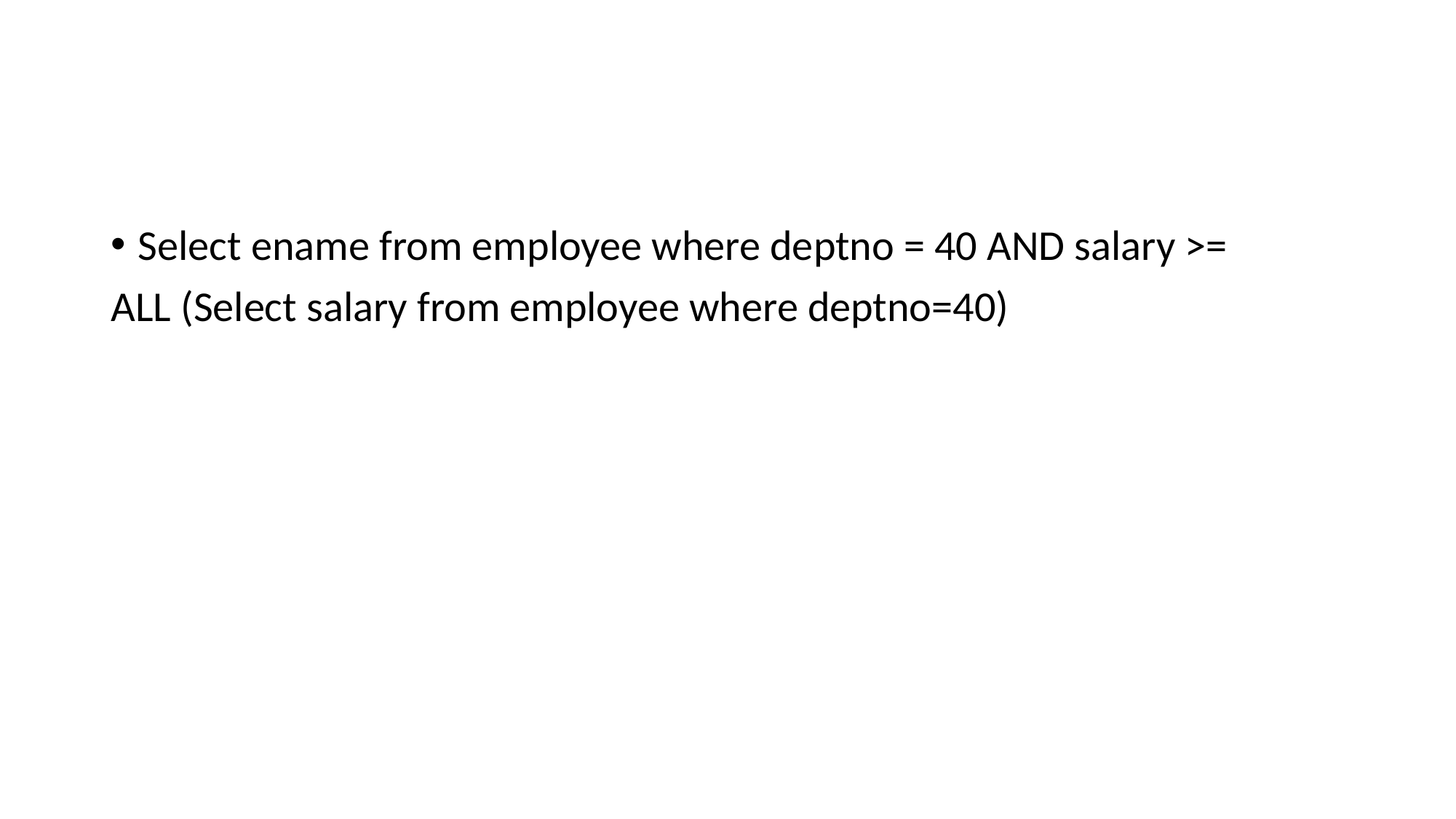

#
Select ename from employee where deptno = 40 AND salary >=
ALL (Select salary from employee where deptno=40)